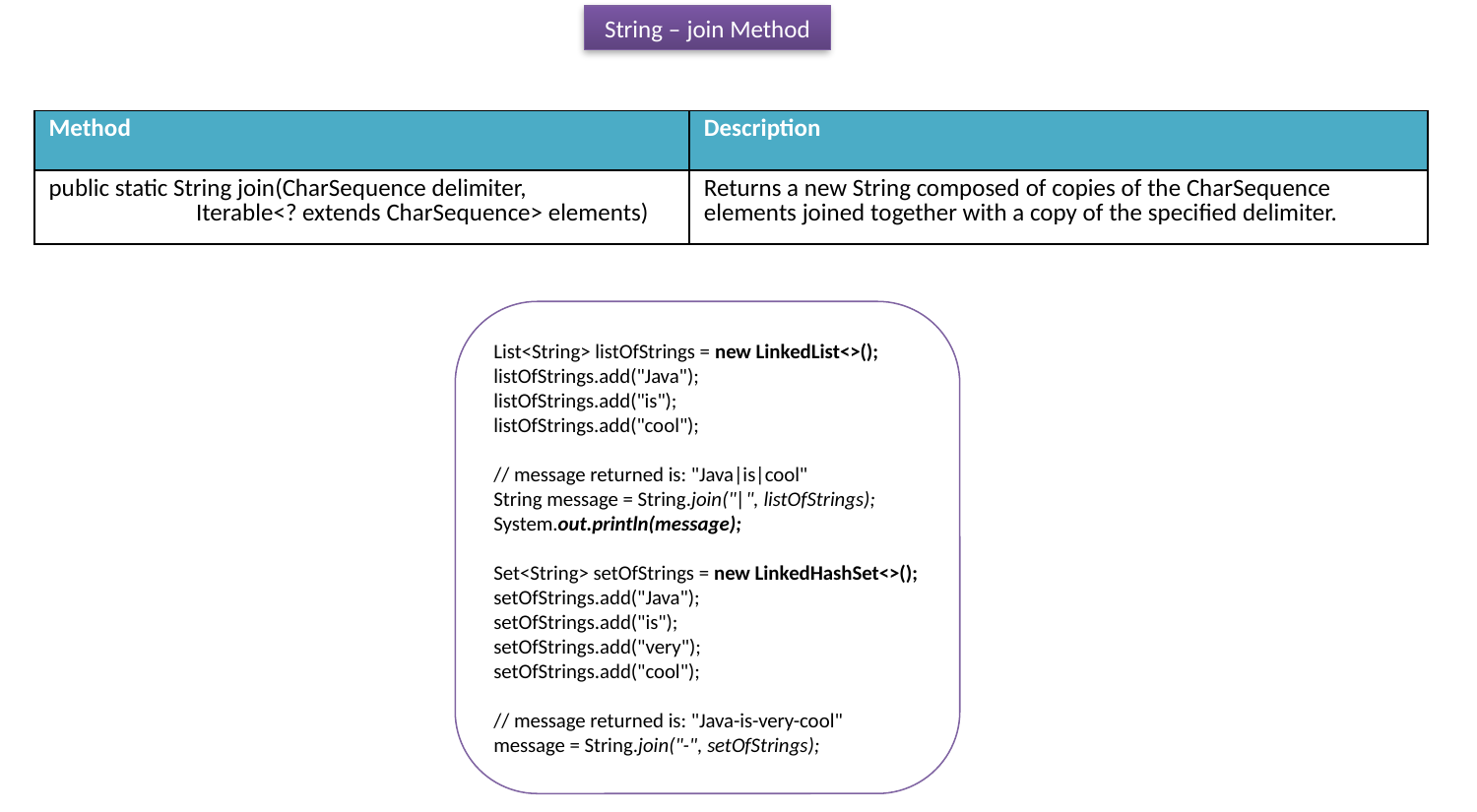

String – join Method
| Method | Description |
| --- | --- |
| public static String join(CharSequence delimiter, Iterable<? extends CharSequence> elements) | Returns a new String composed of copies of the CharSequence elements joined together with a copy of the specified delimiter. |
List<String> listOfStrings = new LinkedList<>();
listOfStrings.add("Java");
listOfStrings.add("is");
listOfStrings.add("cool");

// message returned is: "Java|is|cool"
String message = String.join("|", listOfStrings);
System.out.println(message);

Set<String> setOfStrings = new LinkedHashSet<>();
setOfStrings.add("Java");
setOfStrings.add("is");
setOfStrings.add("very");
setOfStrings.add("cool");

// message returned is: "Java-is-very-cool"
message = String.join("-", setOfStrings);